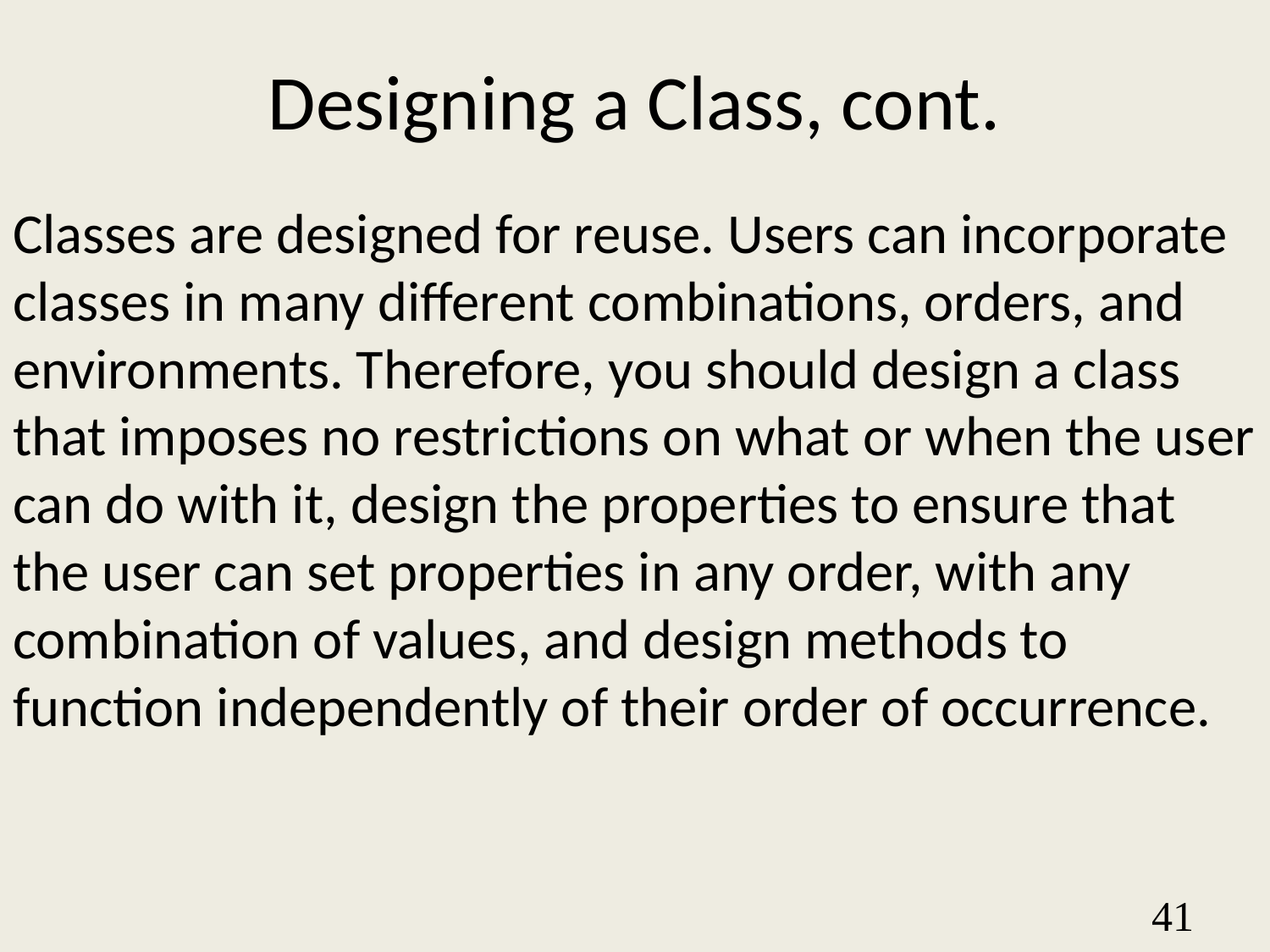

# Designing a Class, cont.
Classes are designed for reuse. Users can incorporate classes in many different combinations, orders, and environments. Therefore, you should design a class that imposes no restrictions on what or when the user can do with it, design the properties to ensure that the user can set properties in any order, with any combination of values, and design methods to function independently of their order of occurrence.
41